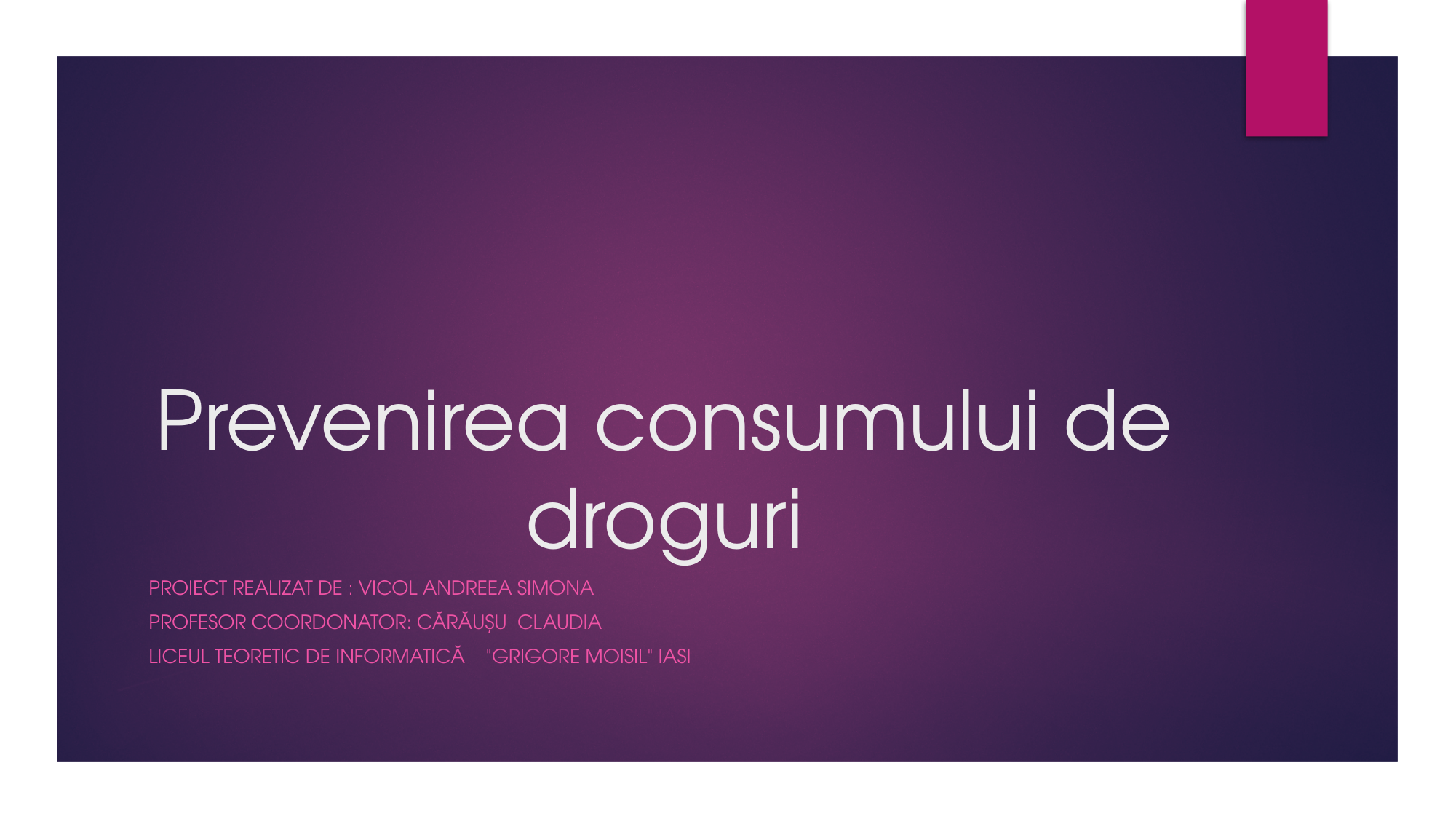

# Prevenirea consumului de droguri
Proiect realizat de : Vicol Andreea Simona
Profesor coordonator: Cărăușu  Claudia
Liceul Teoretic de Informatică    "Grigore Moisil" Iasi